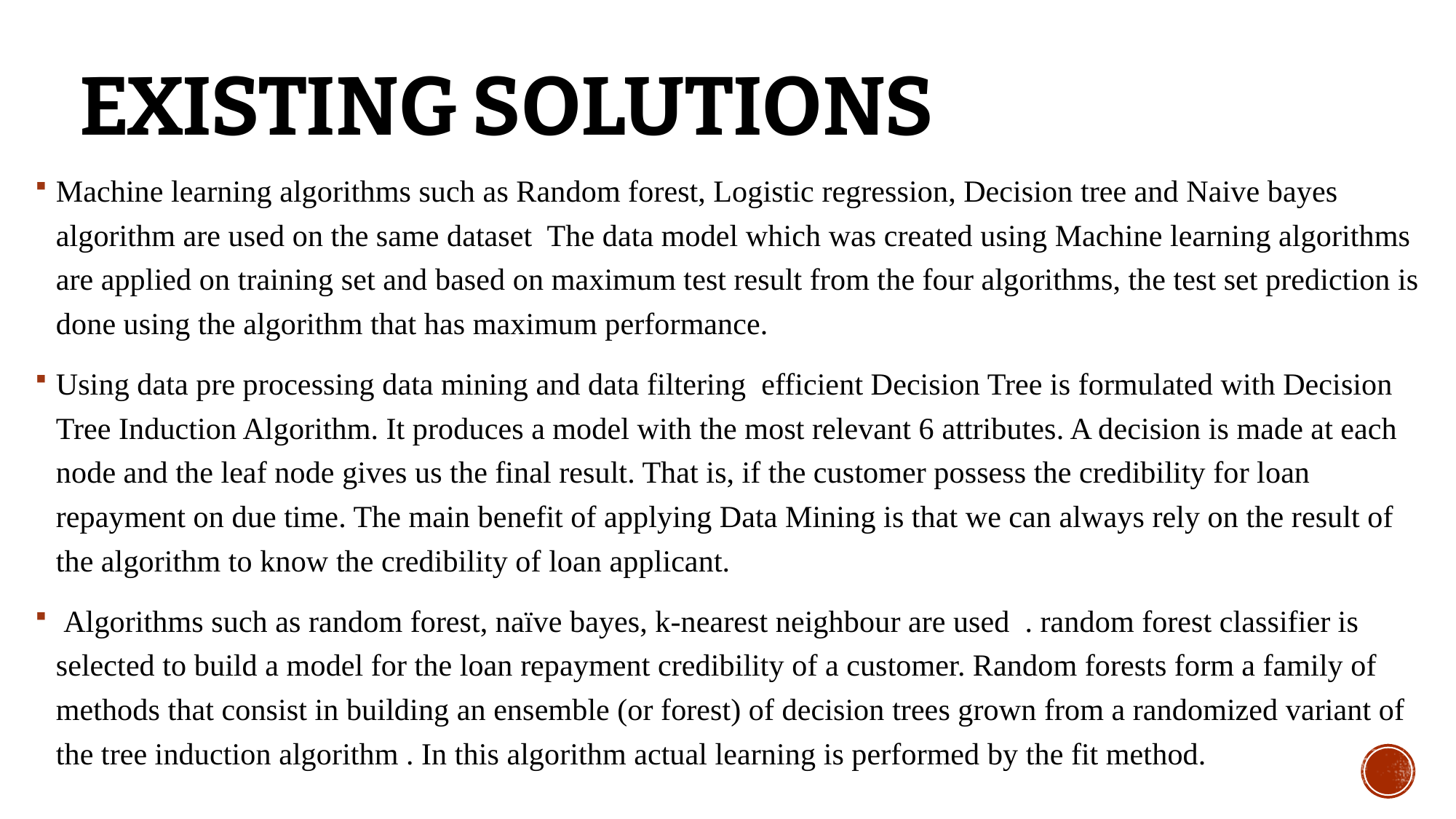

# EXISTING SOLUTIONS
Machine learning algorithms such as Random forest, Logistic regression, Decision tree and Naive bayes algorithm are used on the same dataset  The data model which was created using Machine learning algorithms are applied on training set and based on maximum test result from the four algorithms, the test set prediction is done using the algorithm that has maximum performance.
Using data pre processing data mining and data filtering  efficient Decision Tree is formulated with Decision Tree Induction Algorithm. It produces a model with the most relevant 6 attributes. A decision is made at each node and the leaf node gives us the final result. That is, if the customer possess the credibility for loan repayment on due time. The main benefit of applying Data Mining is that we can always rely on the result of the algorithm to know the credibility of loan applicant.
 Algorithms such as random forest, naïve bayes, k-nearest neighbour are used  . random forest classifier is selected to build a model for the loan repayment credibility of a customer. Random forests form a family of methods that consist in building an ensemble (or forest) of decision trees grown from a randomized variant of the tree induction algorithm . In this algorithm actual learning is performed by the fit method.